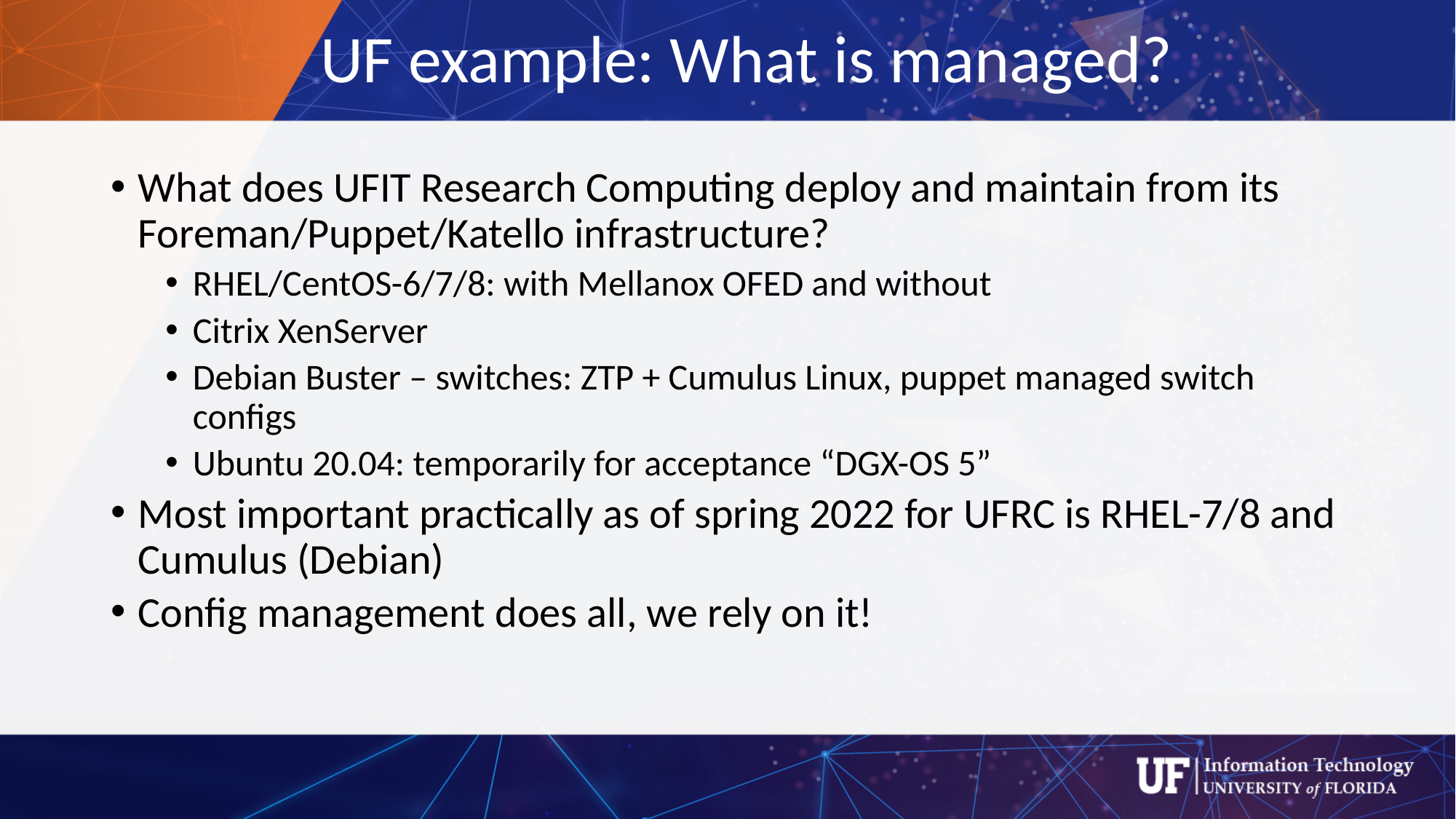

# UF example: What is managed?
What does UFIT Research Computing deploy and maintain from its Foreman/Puppet/Katello infrastructure?
RHEL/CentOS-6/7/8: with Mellanox OFED and without
Citrix XenServer
Debian Buster – switches: ZTP + Cumulus Linux, puppet managed switch configs
Ubuntu 20.04: temporarily for acceptance “DGX-OS 5”
Most important practically as of spring 2022 for UFRC is RHEL-7/8 and Cumulus (Debian)
Config management does all, we rely on it!